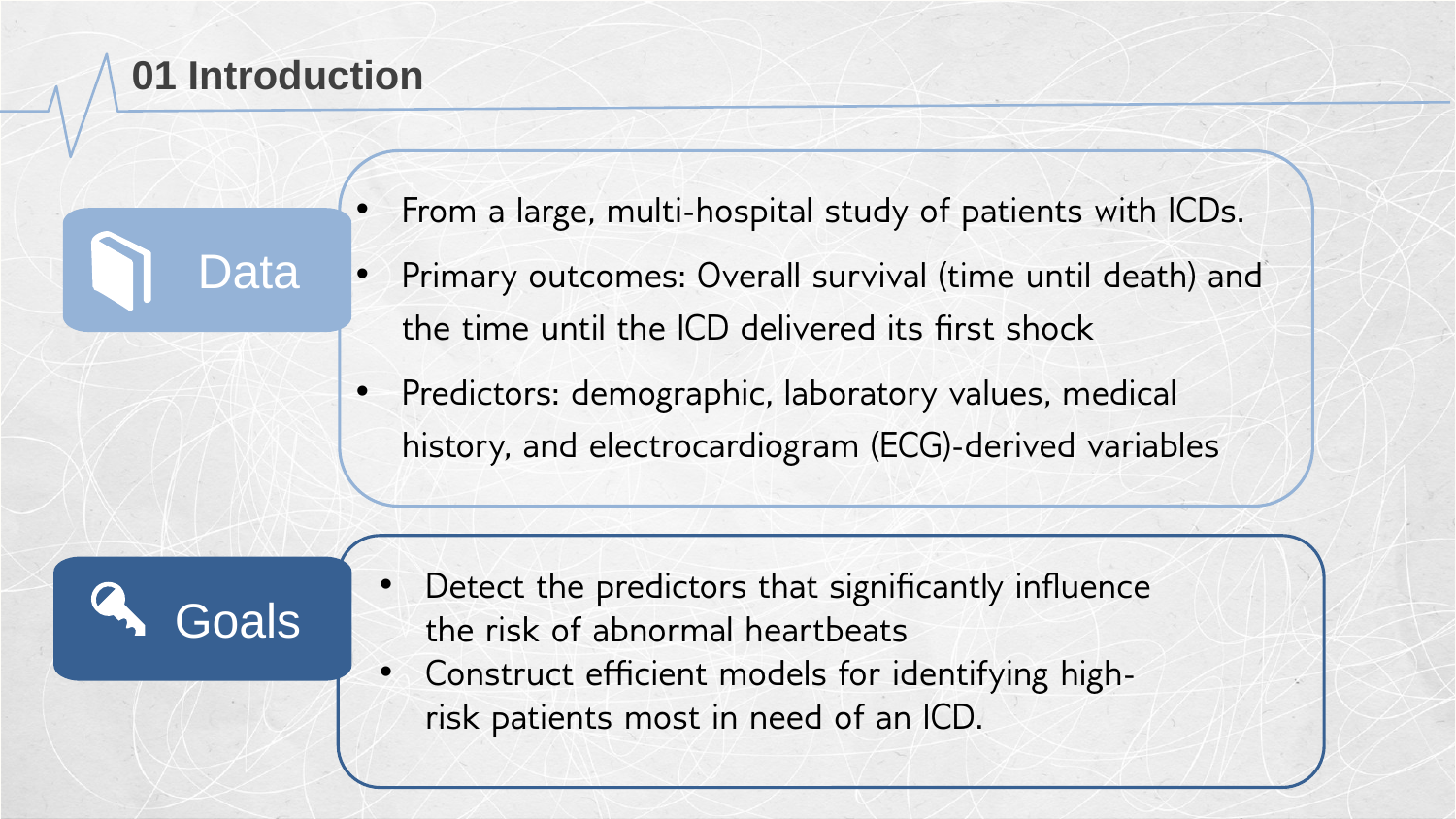

01 Introduction

From a large, multi-hospital study of patients with ICDs.
Primary outcomes: Overall survival (time until death) and the time until the ICD delivered its first shock
Predictors: demographic, laboratory values, medical history, and electrocardiogram (ECG)-derived variables

Data

Detect the predictors that significantly influence the risk of abnormal heartbeats
Construct efficient models for identifying high-risk patients most in need of an ICD.

Goals